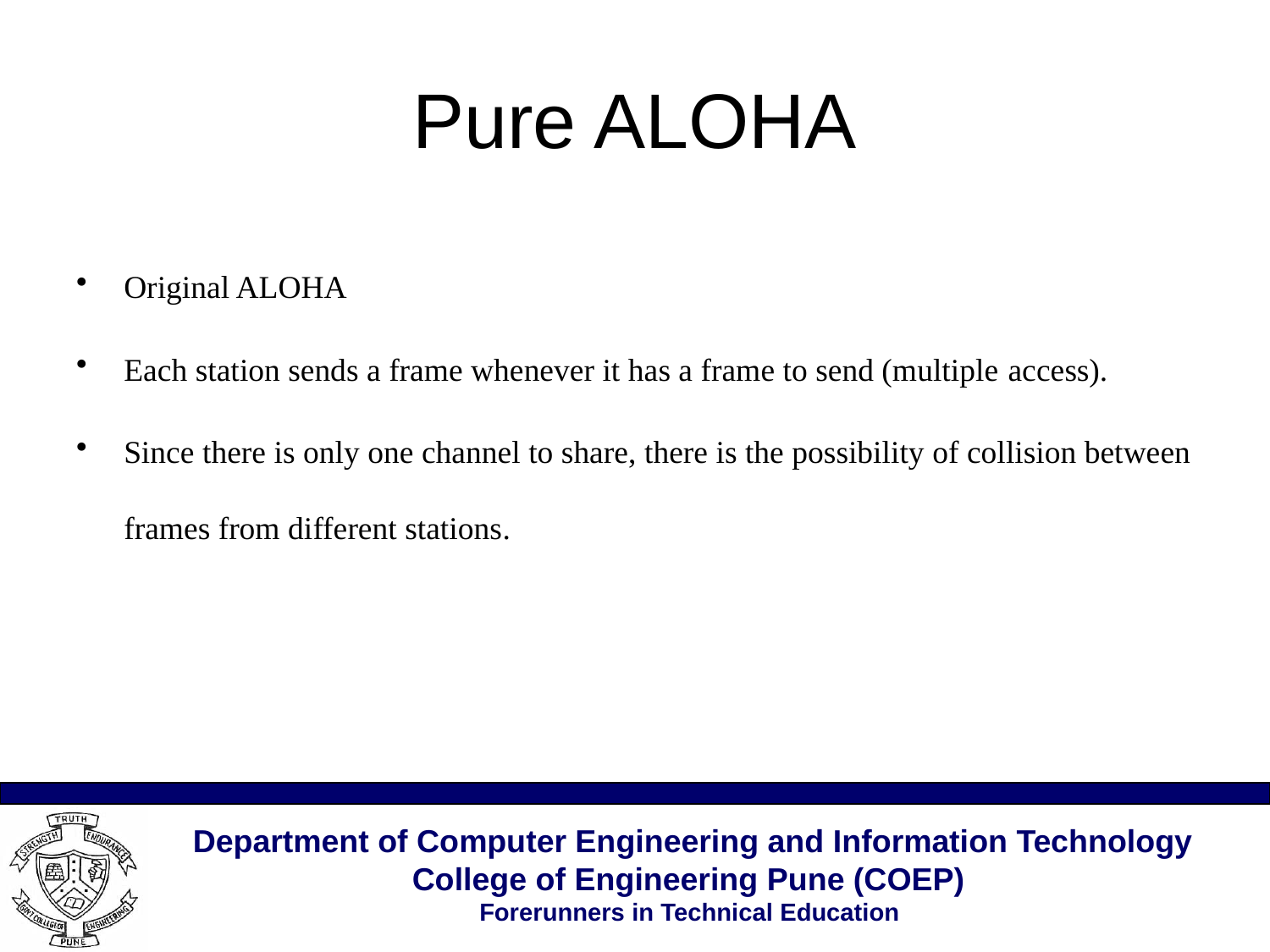

# Pure ALOHA
Original ALOHA
Each station sends a frame whenever it has a frame to send (multiple access).
Since there is only one channel to share, there is the possibility of collision between frames from different stations.